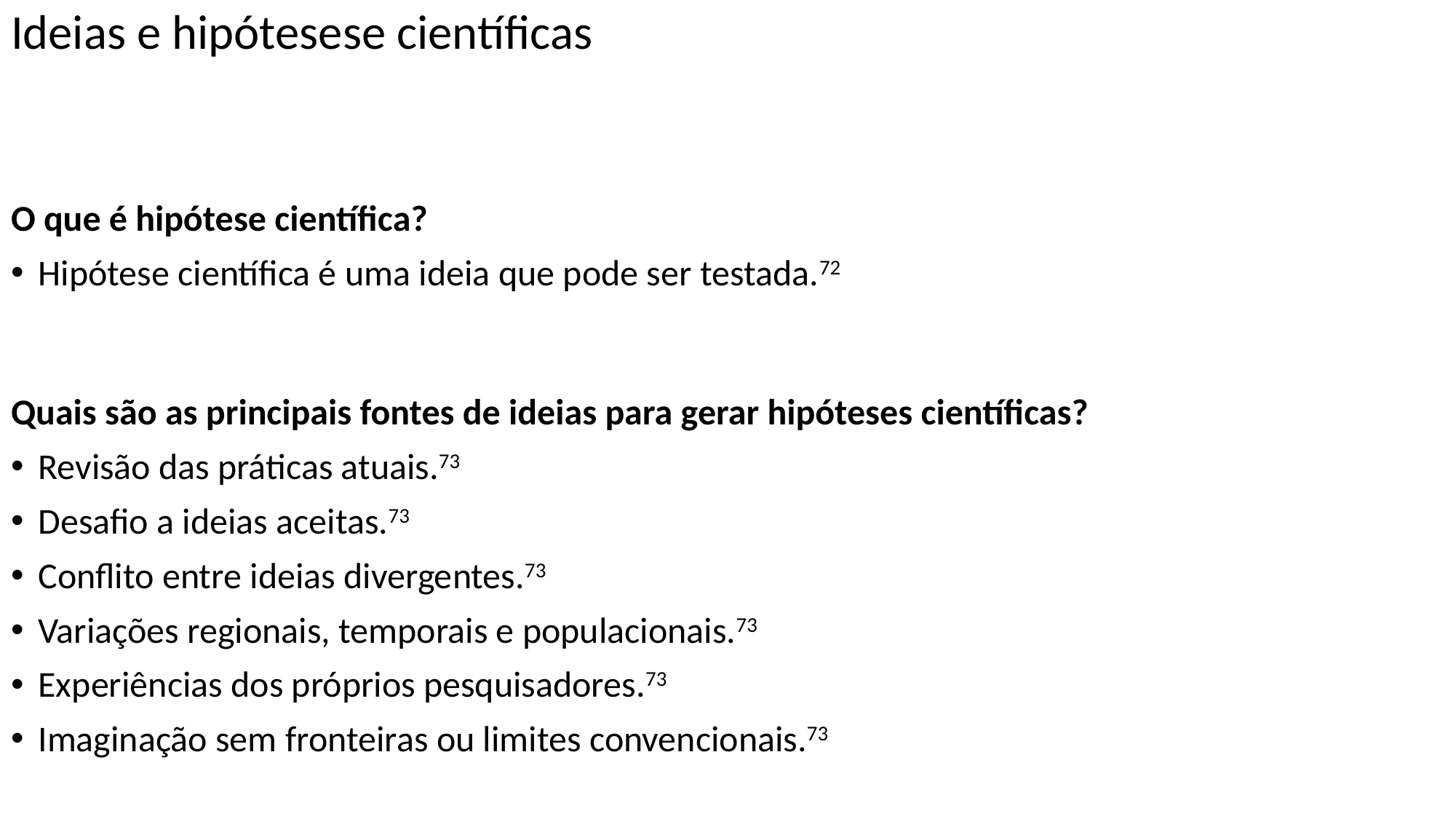

# Ideias e hipótesese científicas

O que é hipótese científica?
Hipótese científica é uma ideia que pode ser testada.72

Quais são as principais fontes de ideias para gerar hipóteses científicas?
Revisão das práticas atuais.73
Desafio a ideias aceitas.73
Conflito entre ideias divergentes.73
Variações regionais, temporais e populacionais.73
Experiências dos próprios pesquisadores.73
Imaginação sem fronteiras ou limites convencionais.73